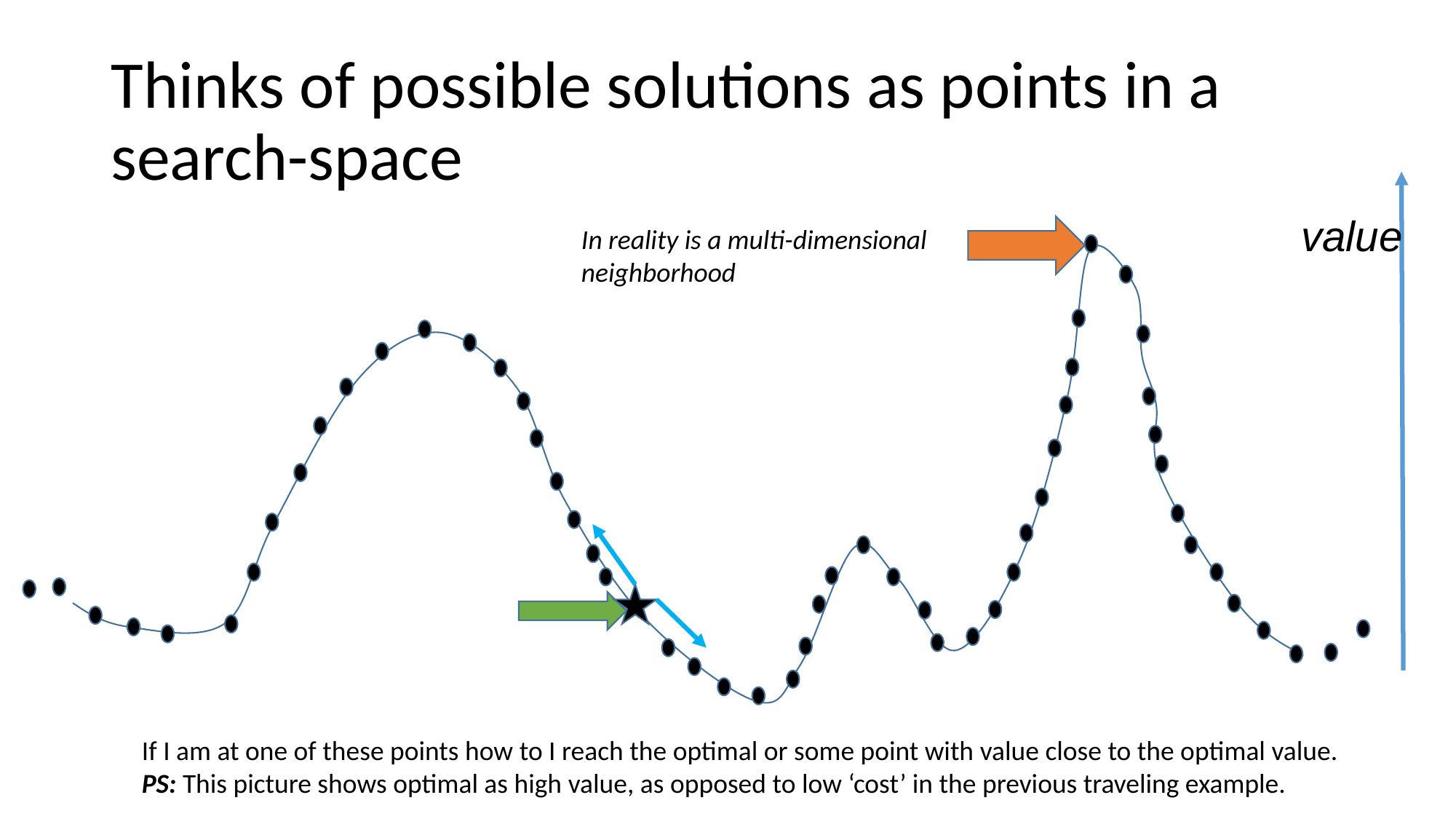

# Thinks of possible solutions as points in a search-space
value
In reality is a multi-dimensional
neighborhood

If I am at one of these points how to I reach the optimal or some point with value close to the optimal value.
PS: This picture shows optimal as high value, as opposed to low ‘cost’ in the previous traveling example.